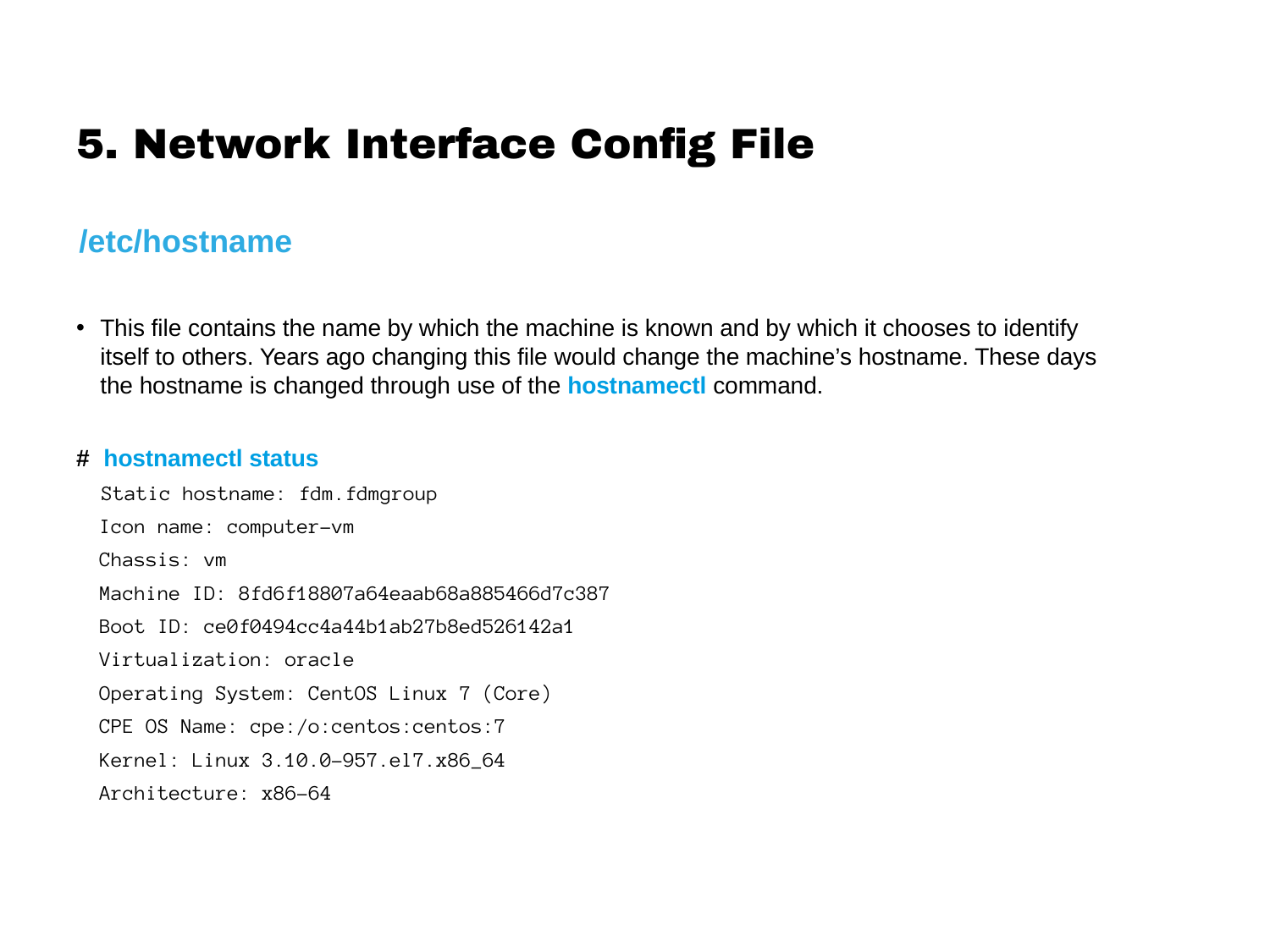

# 5. Network Interface Config File
/etc/hostname

This file contains the name by which the machine is known and by which it chooses to identify itself to others. Years ago changing this file would change the machine’s hostname. These days the hostname is changed through use of the hostnamectl command.

# hostnamectl status
  Static hostname: fdm.fdmgroup
  Icon name: computer-vm
  Chassis: vm
  Machine ID: 8fd6f18807a64eaab68a885466d7c387
  Boot ID: ce0f0494cc4a44b1ab27b8ed526142a1
  Virtualization: oracle
  Operating System: CentOS Linux 7 (Core)
  CPE OS Name: cpe:/o:centos:centos:7
  Kernel: Linux 3.10.0-957.el7.x86_64
  Architecture: x86-64